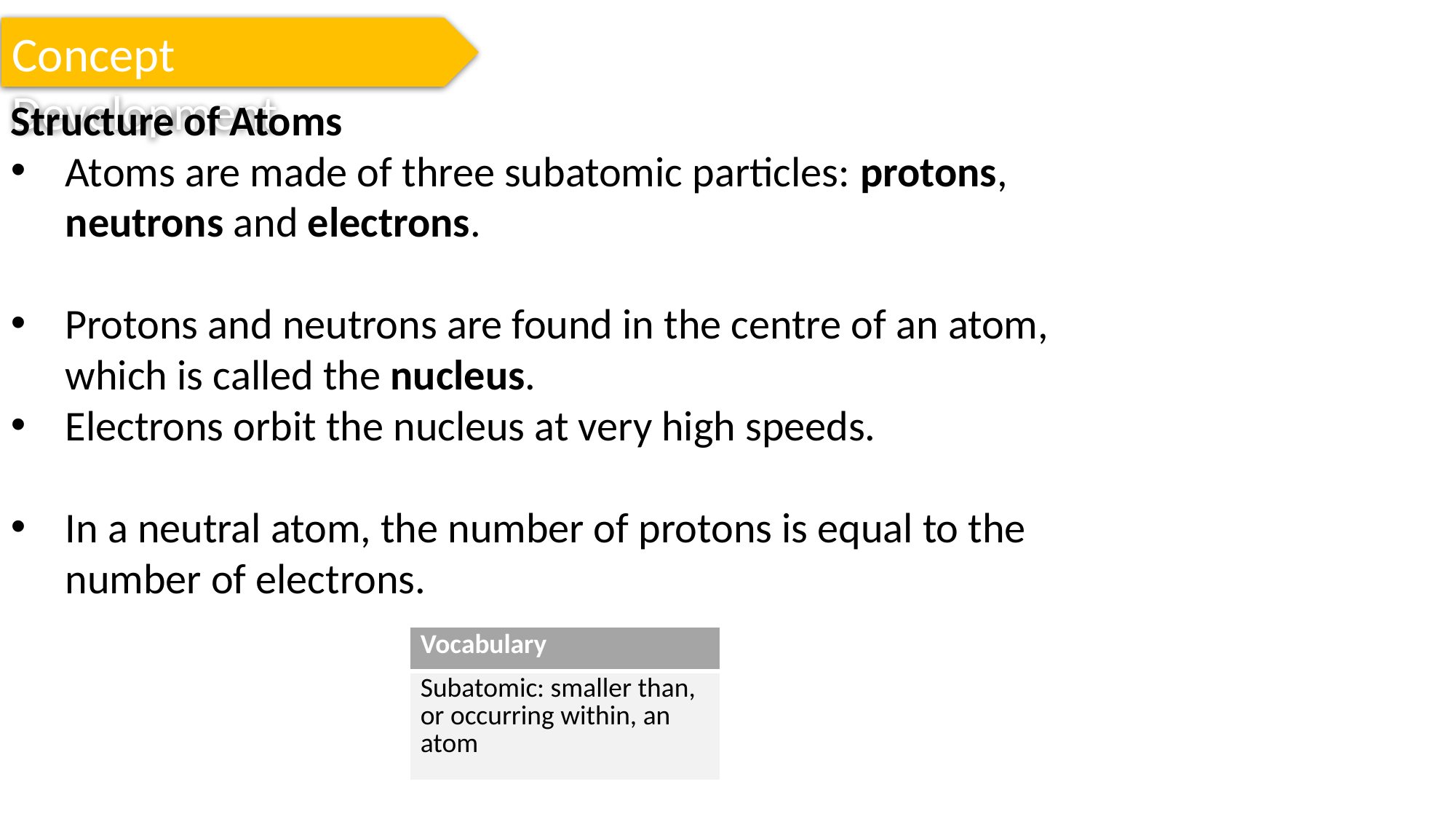

Concept Development
Structure of Atoms
Atoms are made of three subatomic particles: protons, neutrons and electrons.

Protons and neutrons are found in the centre of an atom, which is called the nucleus.
Electrons orbit the nucleus at very high speeds.

In a neutral atom, the number of protons is equal to the number of electrons.

| Vocabulary |
| --- |
| Subatomic: smaller than, or occurring within, an atom |